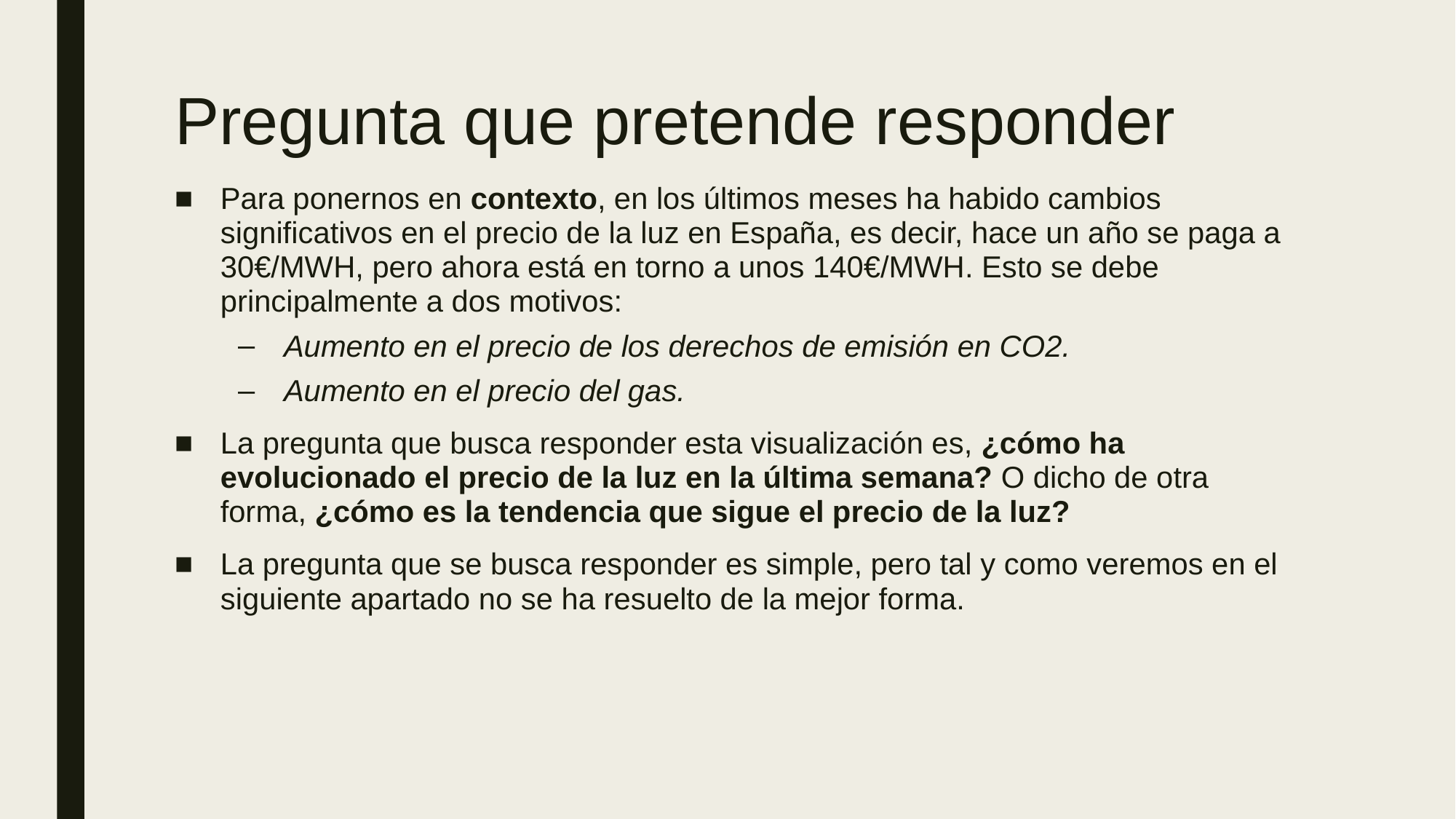

# Pregunta que pretende responder
Para ponernos en contexto, en los últimos meses ha habido cambios significativos en el precio de la luz en España, es decir, hace un año se paga a 30€/MWH, pero ahora está en torno a unos 140€/MWH. Esto se debe principalmente a dos motivos:
Aumento en el precio de los derechos de emisión en CO2.
Aumento en el precio del gas.
La pregunta que busca responder esta visualización es, ¿cómo ha evolucionado el precio de la luz en la última semana? O dicho de otra forma, ¿cómo es la tendencia que sigue el precio de la luz?
La pregunta que se busca responder es simple, pero tal y como veremos en el siguiente apartado no se ha resuelto de la mejor forma.